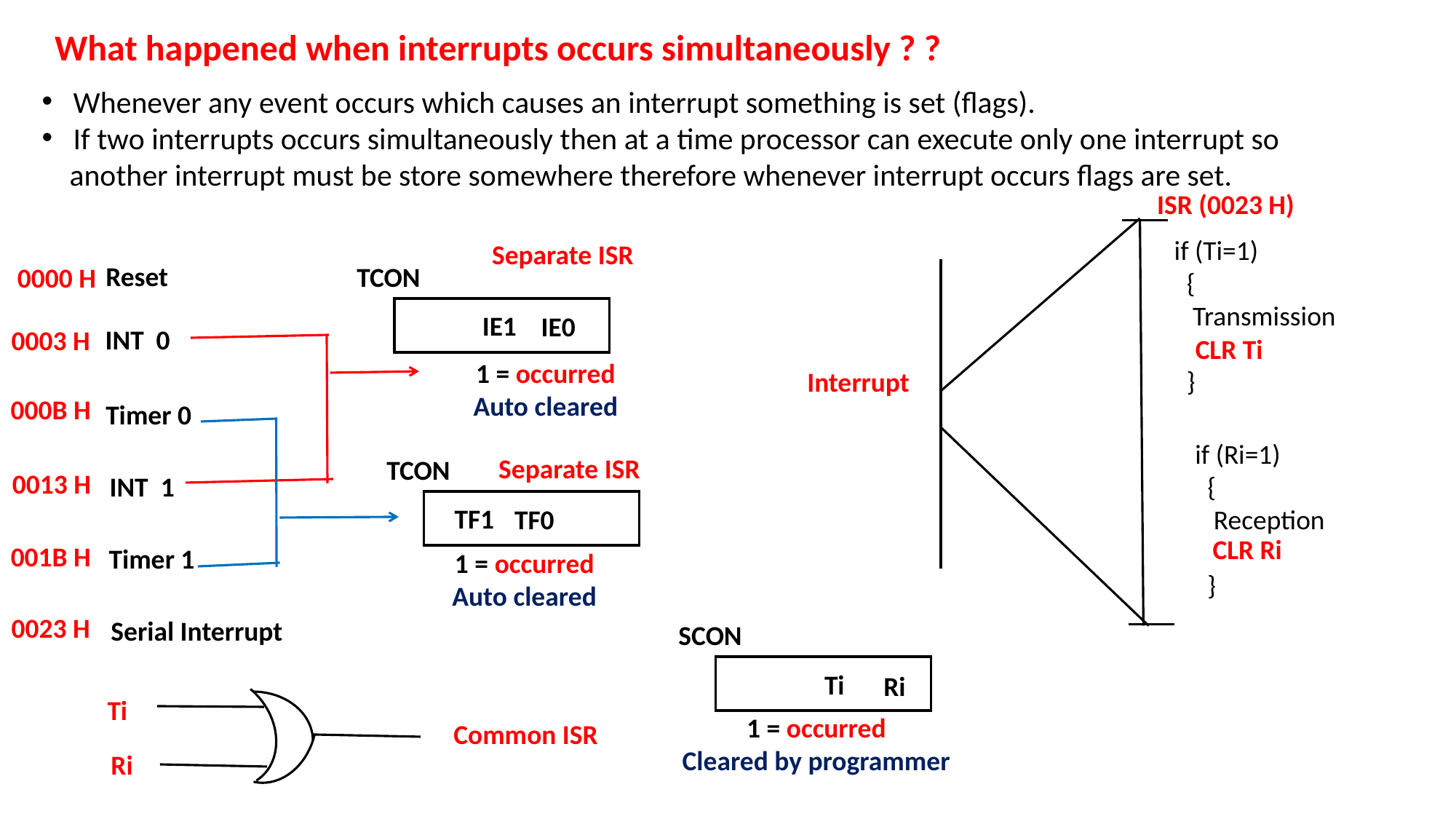

What happened when interrupts occurs simultaneously ? ?
   Whenever any event occurs which causes an interrupt something is set (flags).
   If two interrupts occurs simultaneously then at a time processor can execute only one interrupt so
    another interrupt must be store somewhere therefore whenever interrupt occurs flags are set.
ISR (0023 H)
Interrupt
 if (Ti=1)
   {
    Transmission

   }
Separate ISR
Reset
TCON
IE1

IE0
1 = occurred
Auto cleared
0000 H
INT  0
0003 H
CLR Ti
000B H
Timer 0
 if (Ri=1)
   {
    Reception

   }
Separate ISR
TCON
TF1

TF0
1 = occurred
Auto cleared
0013 H
INT  1
CLR Ri
001B H
Timer 1
0023 H
Serial Interrupt
SCON

Ti
Ri
1 = occurred
Cleared by programmer

Ti
Ri
Common ISR